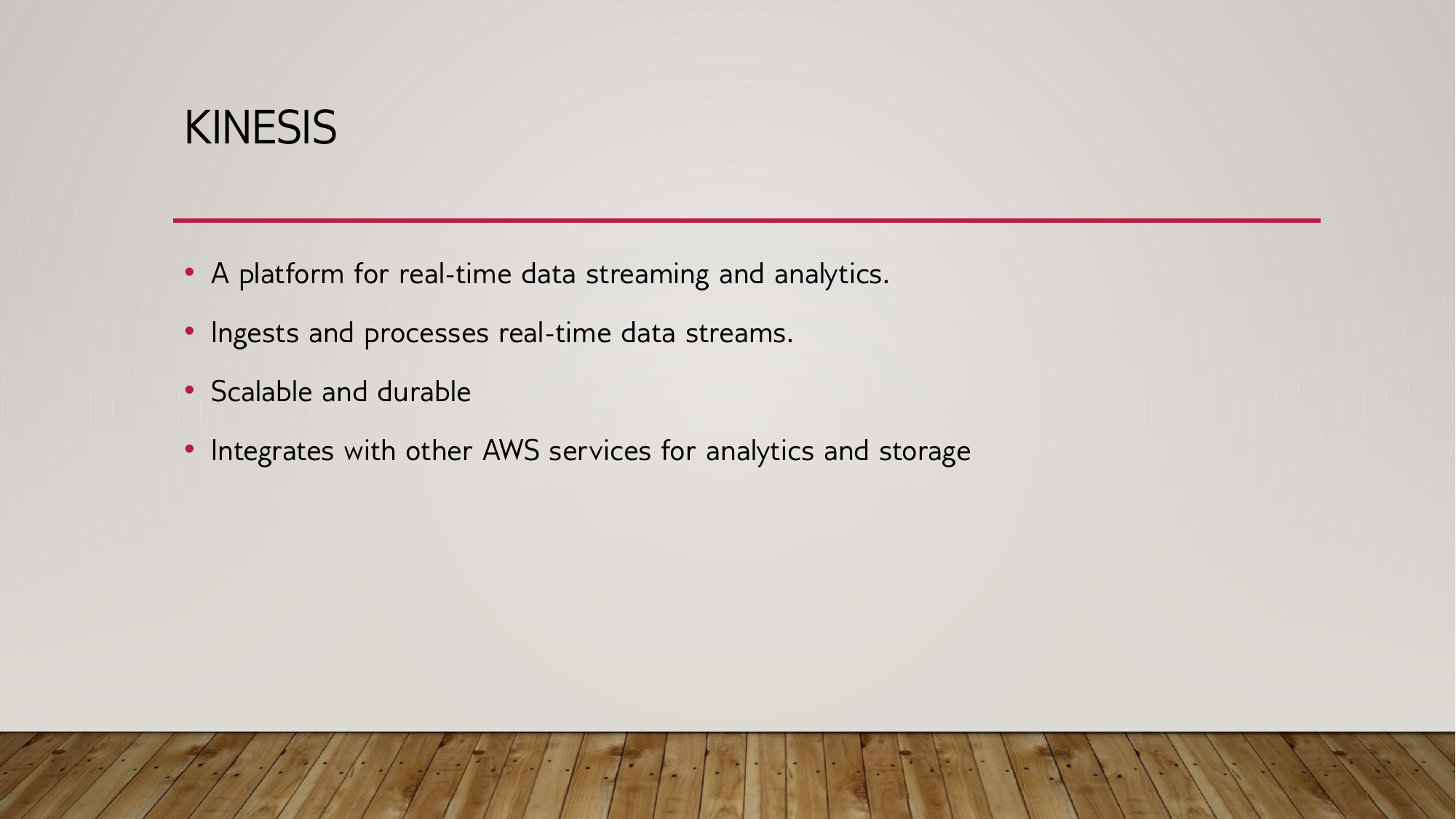

# Kinesis
A platform for real-time data streaming and analytics.
Ingests and processes real-time data streams.​
Scalable and durable
Integrates with other AWS services for analytics and storage